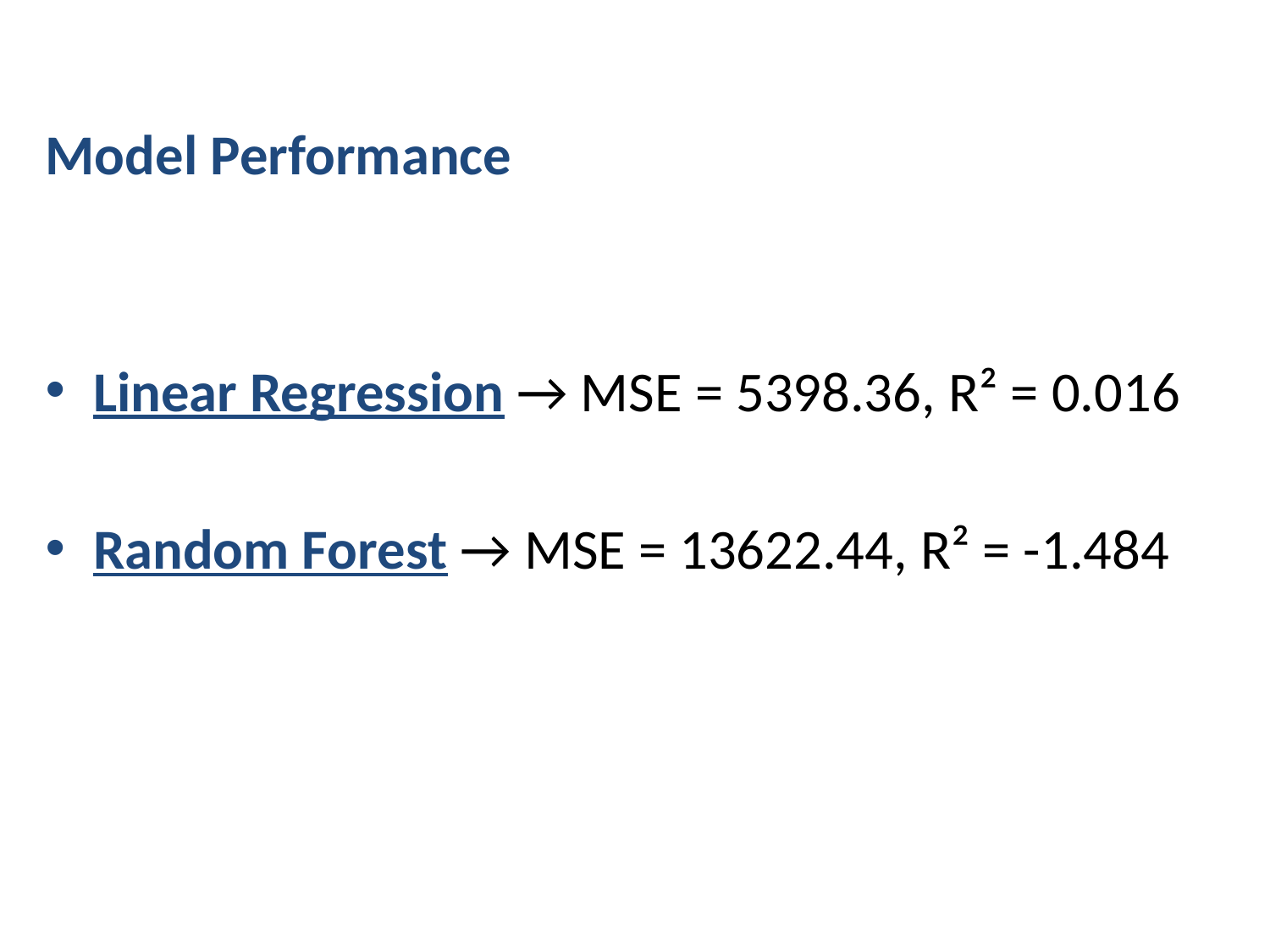

Model Performance

Linear Regression → MSE = 5398.36, R² = 0.016

Random Forest → MSE = 13622.44, R² = -1.484